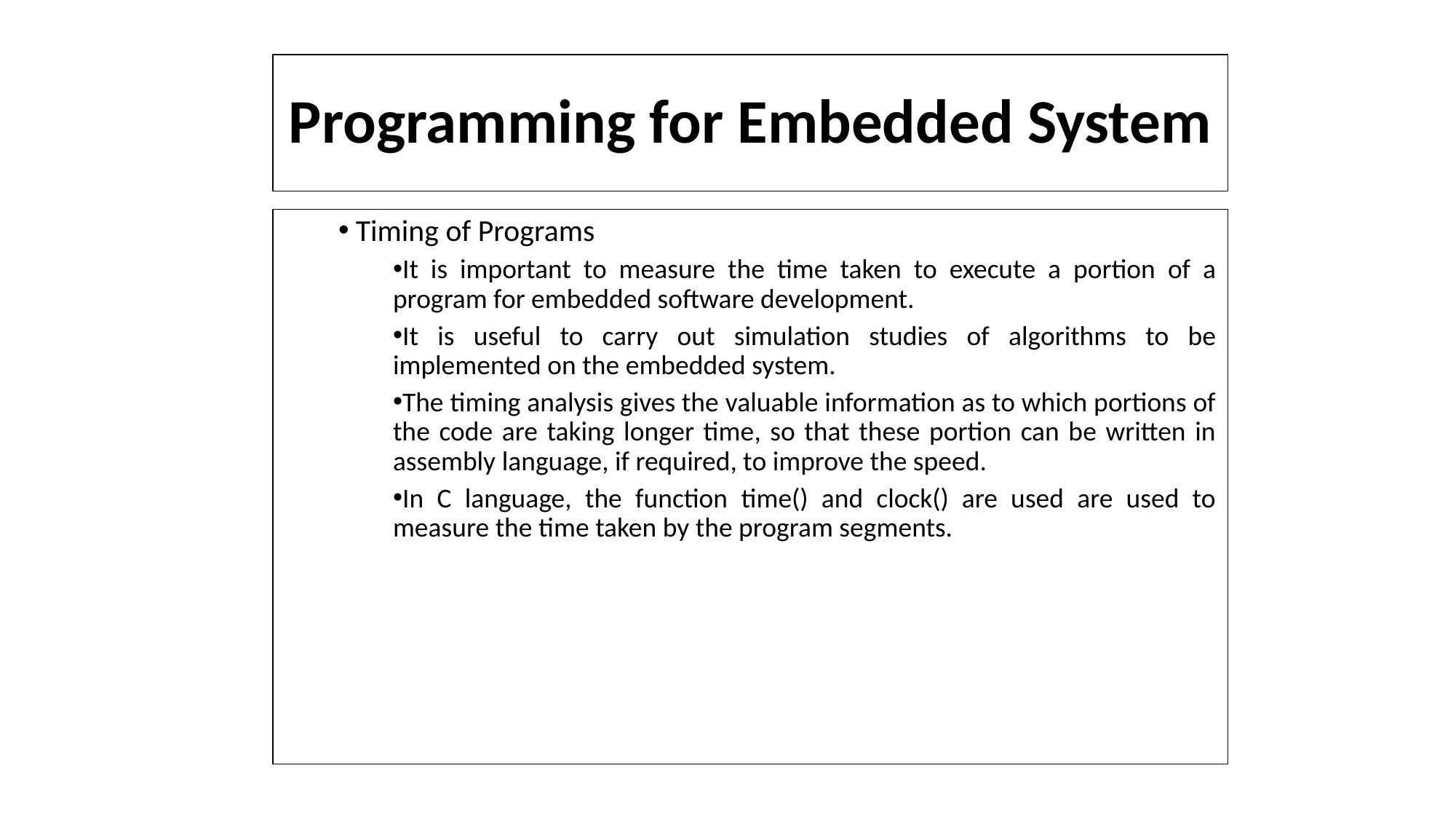

# Programming for Embedded System
 Timing of Programs
It is important to measure the time taken to execute a portion of a program for embedded software development.
It is useful to carry out simulation studies of algorithms to be implemented on the embedded system.
The timing analysis gives the valuable information as to which portions of the code are taking longer time, so that these portion can be written in assembly language, if required, to improve the speed.
In C language, the function time() and clock() are used are used to measure the time taken by the program segments.